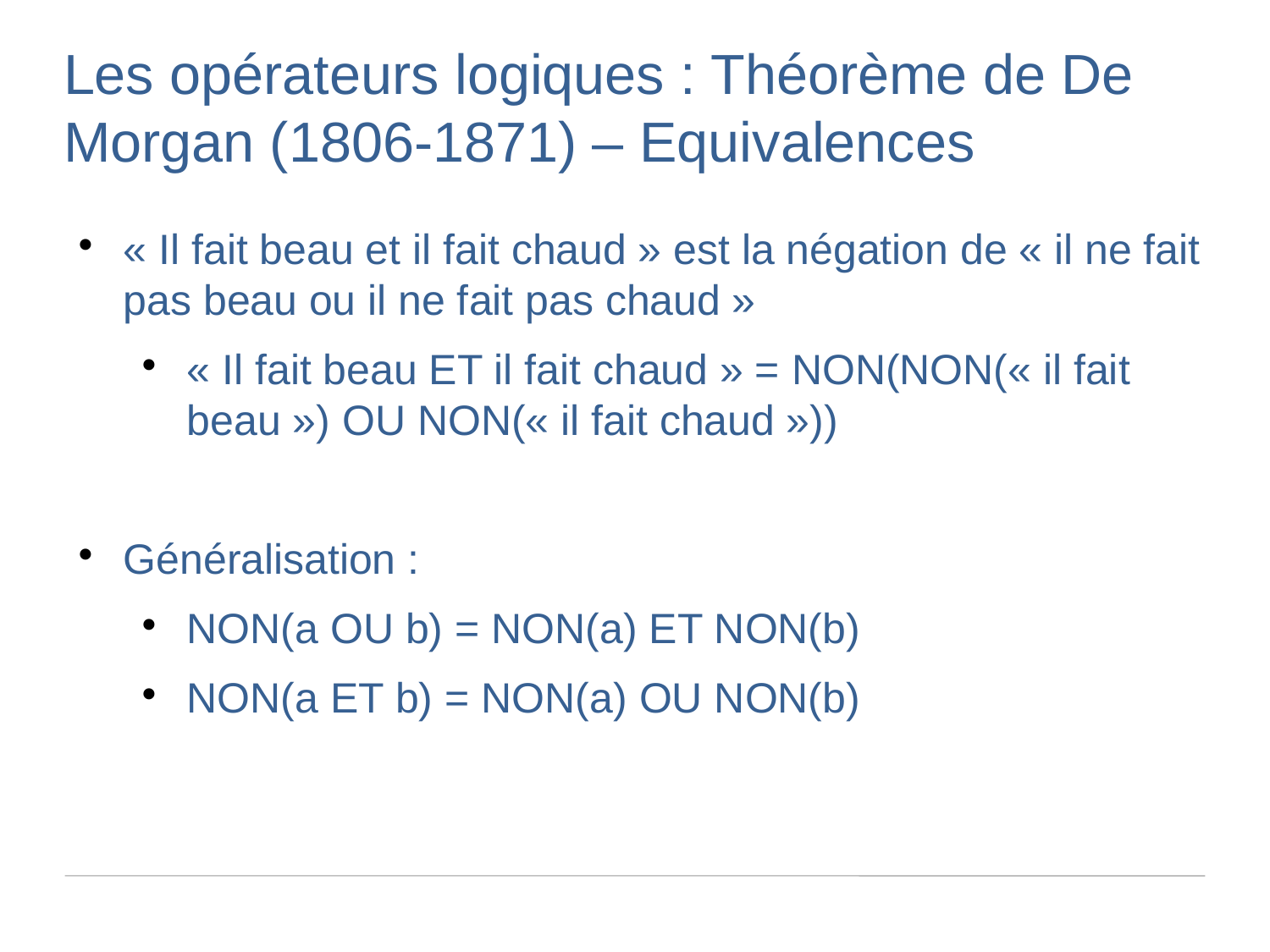

Les opérateurs logiques : Théorème de De Morgan (1806-1871) – Equivalences
« Il fait beau et il fait chaud » est la négation de « il ne fait pas beau ou il ne fait pas chaud »
« Il fait beau ET il fait chaud » = NON(NON(« il fait beau ») OU NON(« il fait chaud »))

Généralisation :
NON(a OU b) = NON(a) ET NON(b)
NON(a ET b) = NON(a) OU NON(b)